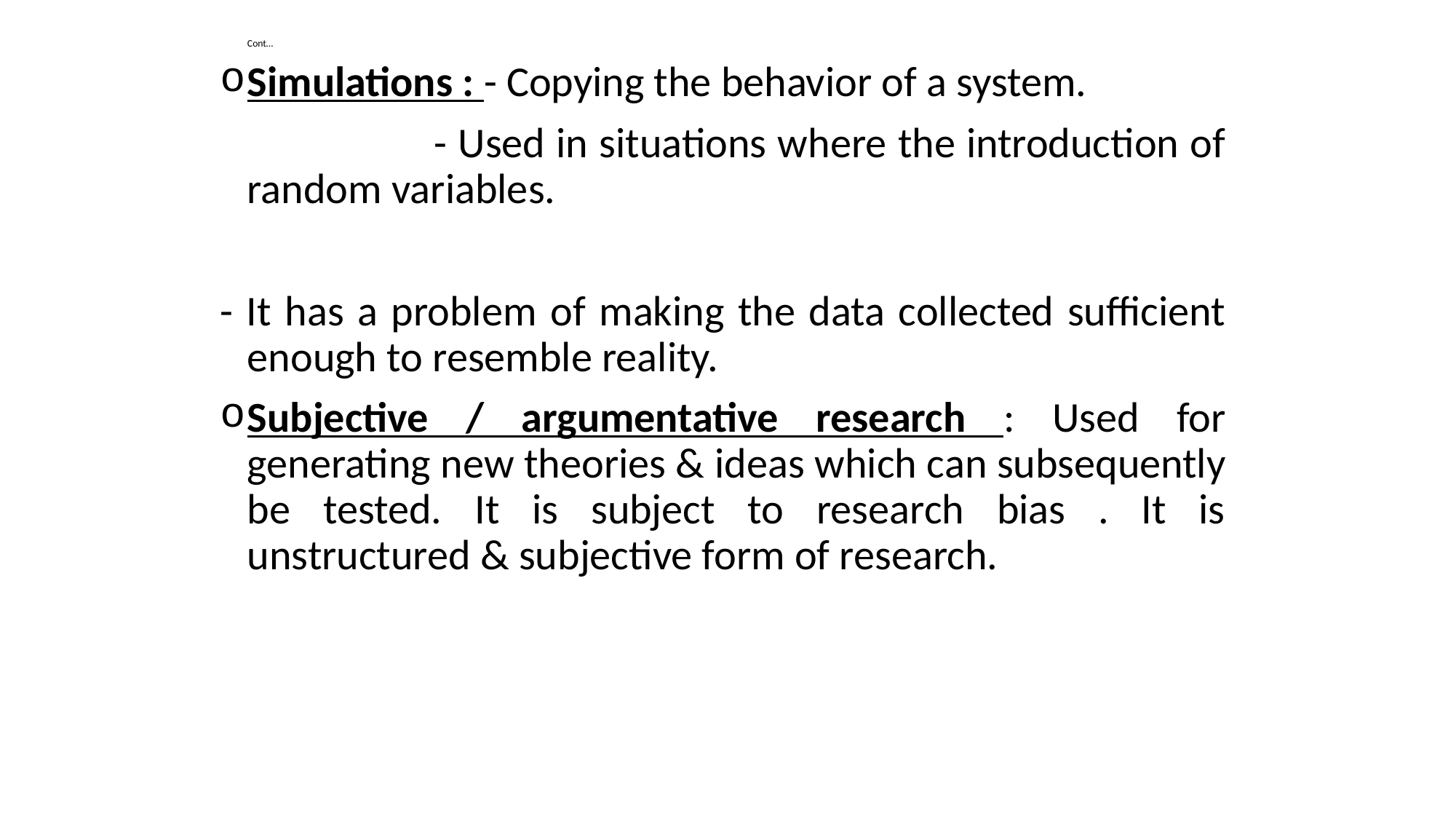

# Cont…
Simulations : - Copying the behavior of a system.
                   - Used in situations where the introduction of random variables.

- It has a problem of making the data collected sufficient enough to resemble reality.
Subjective / argumentative research : Used for generating new theories & ideas which can subsequently be tested. It is subject to research bias . It is unstructured & subjective form of research.